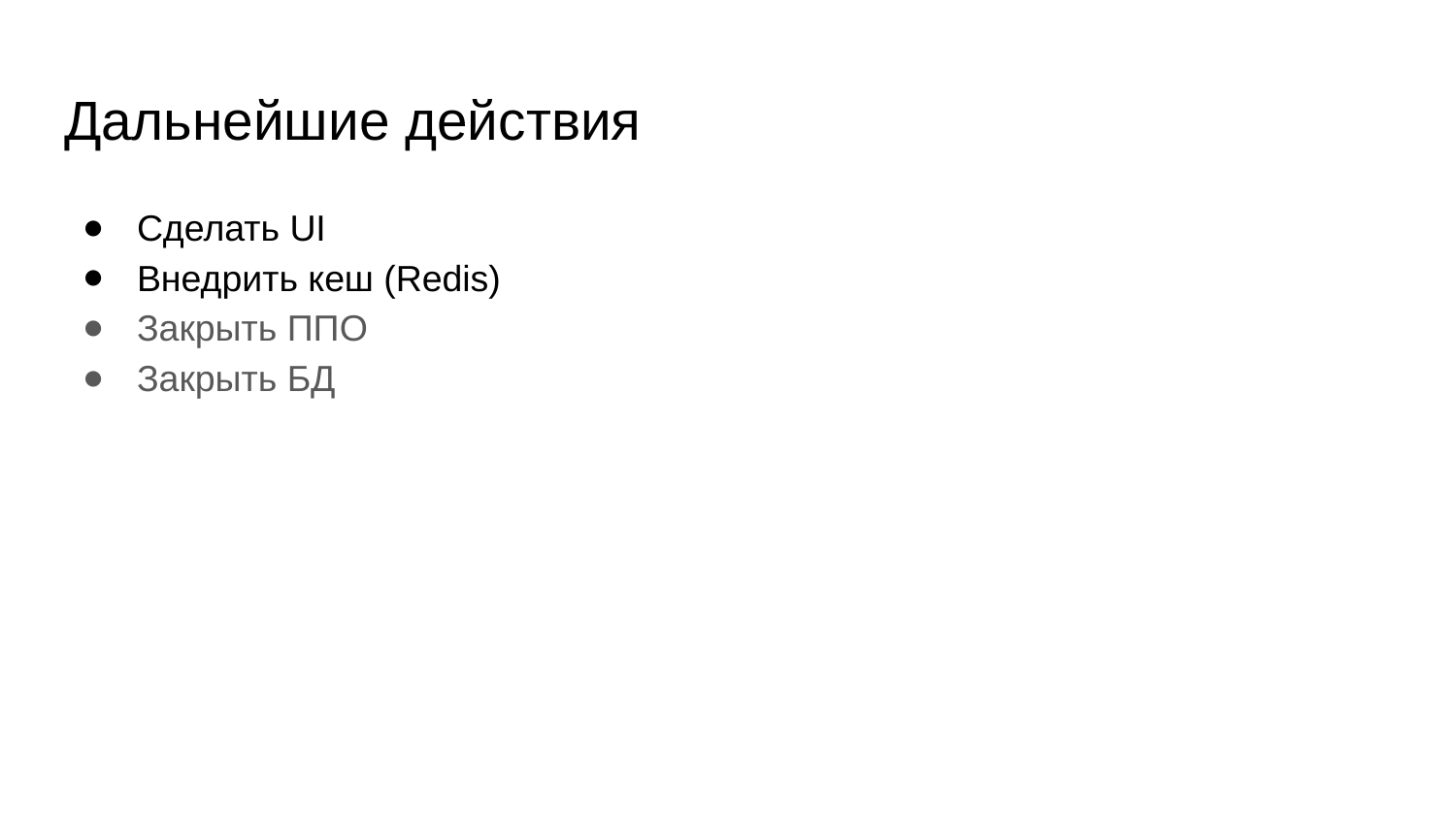

# Дальнейшие действия
Сделать UI
Внедрить кеш (Redis)
Закрыть ППО
Закрыть БД